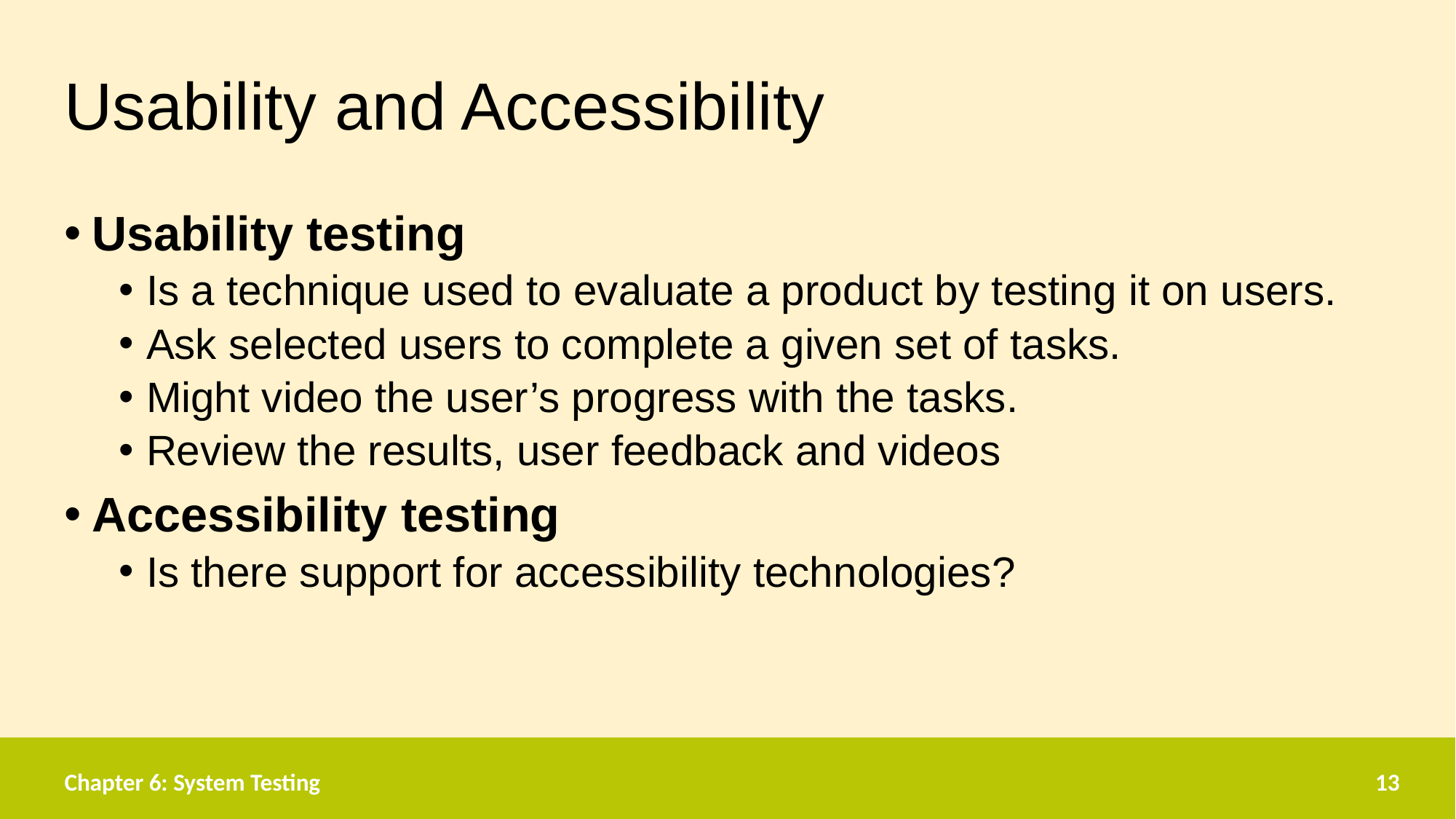

# Usability and Accessibility
Usability testing
Is a technique used to evaluate a product by testing it on users.
Ask selected users to complete a given set of tasks.
Might video the user’s progress with the tasks.
Review the results, user feedback and videos
Accessibility testing
Is there support for accessibility technologies?
Chapter 6: System Testing
13